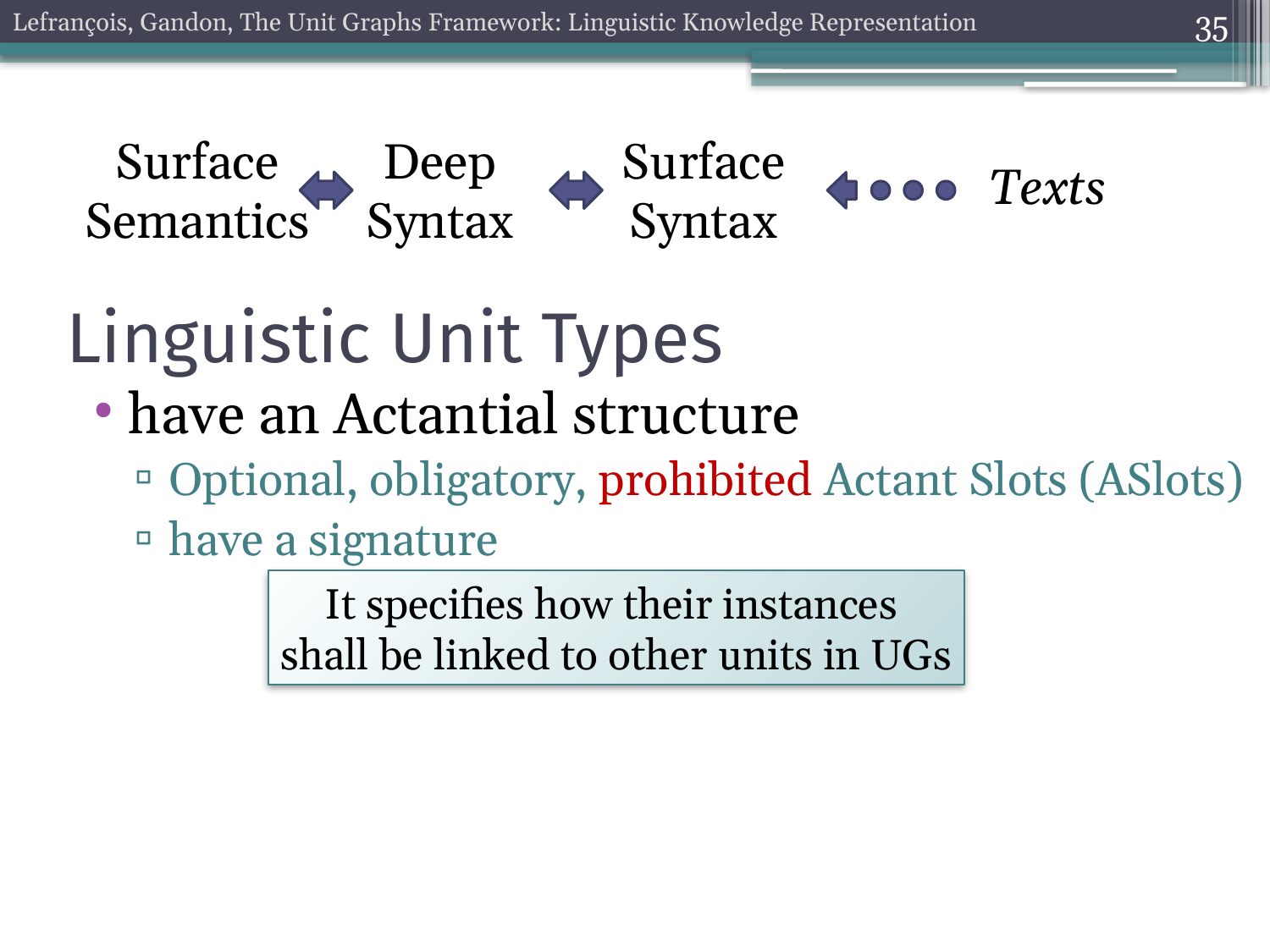

Lefrançois, Gandon, The Unit Graphs Framework: Linguistic Knowledge Representation
35
Surface Semantics
Deep Syntax
Surface Syntax
Texts

Linguistic Unit Types
have an Actantial structure
Optional, obligatory, prohibited Actant Slots (ASlots)
have a signature

It specifies how their instances
shall be linked to other units in UGs